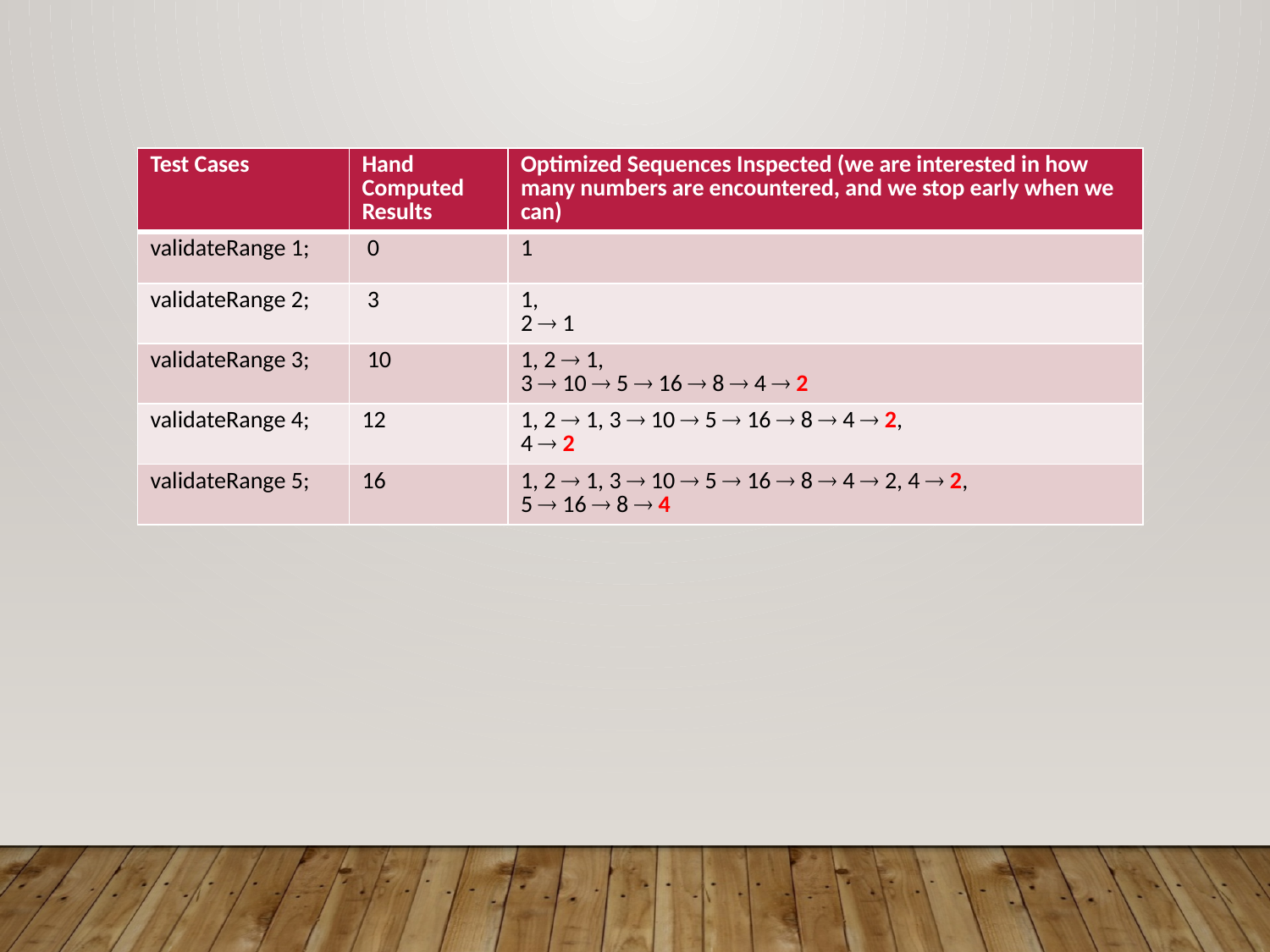

| Test Cases | Hand Computed Results | Optimized Sequences Inspected (we are interested in how many numbers are encountered, and we stop early when we can) |
| --- | --- | --- |
| validateRange 1; | 0 | 1 |
| validateRange 2; | 3 | 1, 2 → 1 |
| validateRange 3; | 10 | 1, 2 → 1, 3 → 10 → 5 → 16 → 8 → 4 → 2 |
| validateRange 4; | 12 | 1, 2 → 1, 3 → 10 → 5 → 16 → 8 → 4 → 2, 4 → 2 |
| validateRange 5; | 16 | 1, 2 → 1, 3 → 10 → 5 → 16 → 8 → 4 → 2, 4 → 2, 5 → 16 → 8 → 4 |